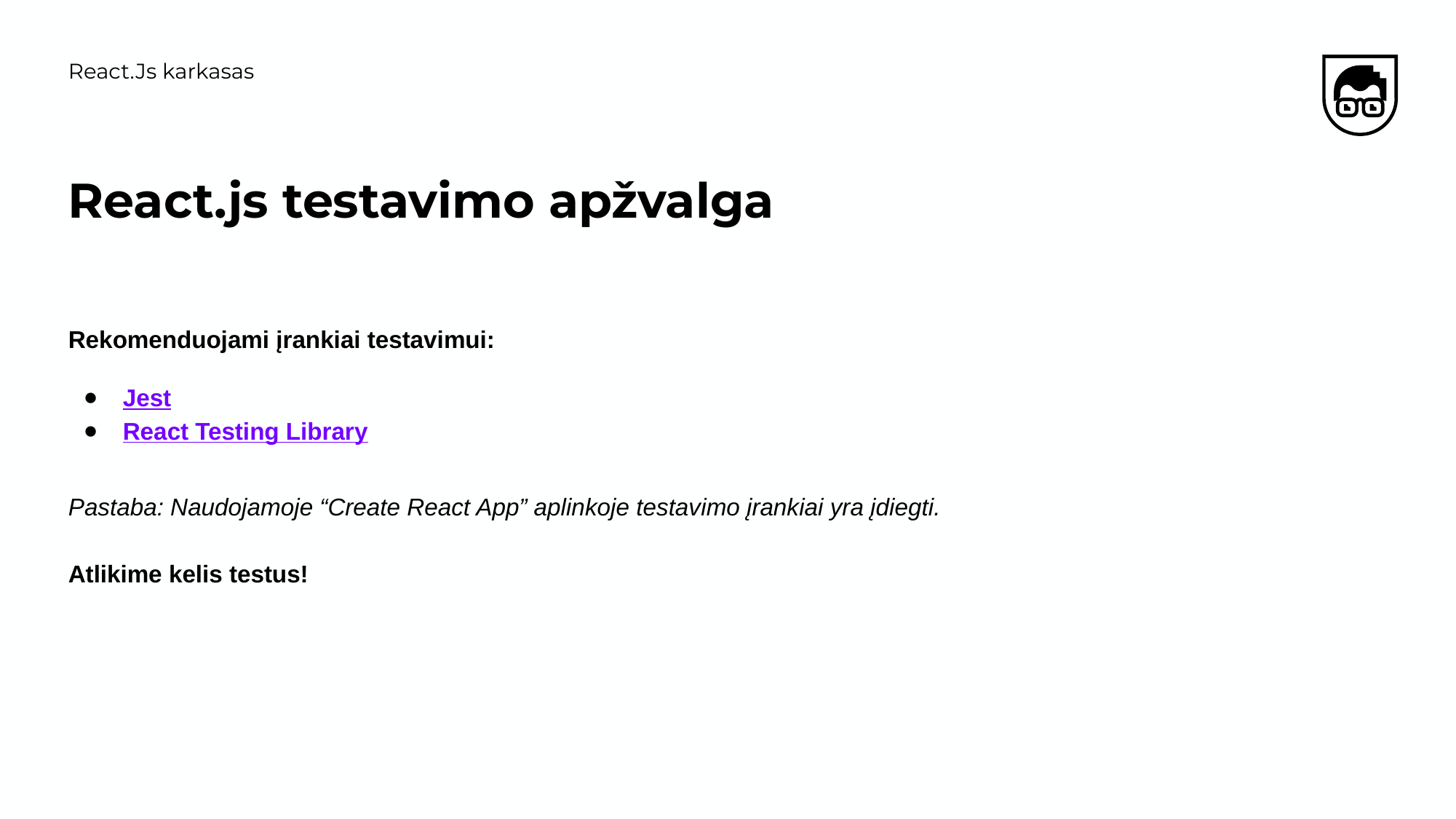

React.Js karkasas
# React.js testavimo apžvalga
Rekomenduojami įrankiai testavimui:
Jest
React Testing Library

Pastaba: Naudojamoje “Create React App” aplinkoje testavimo įrankiai yra įdiegti.

Atlikime kelis testus!